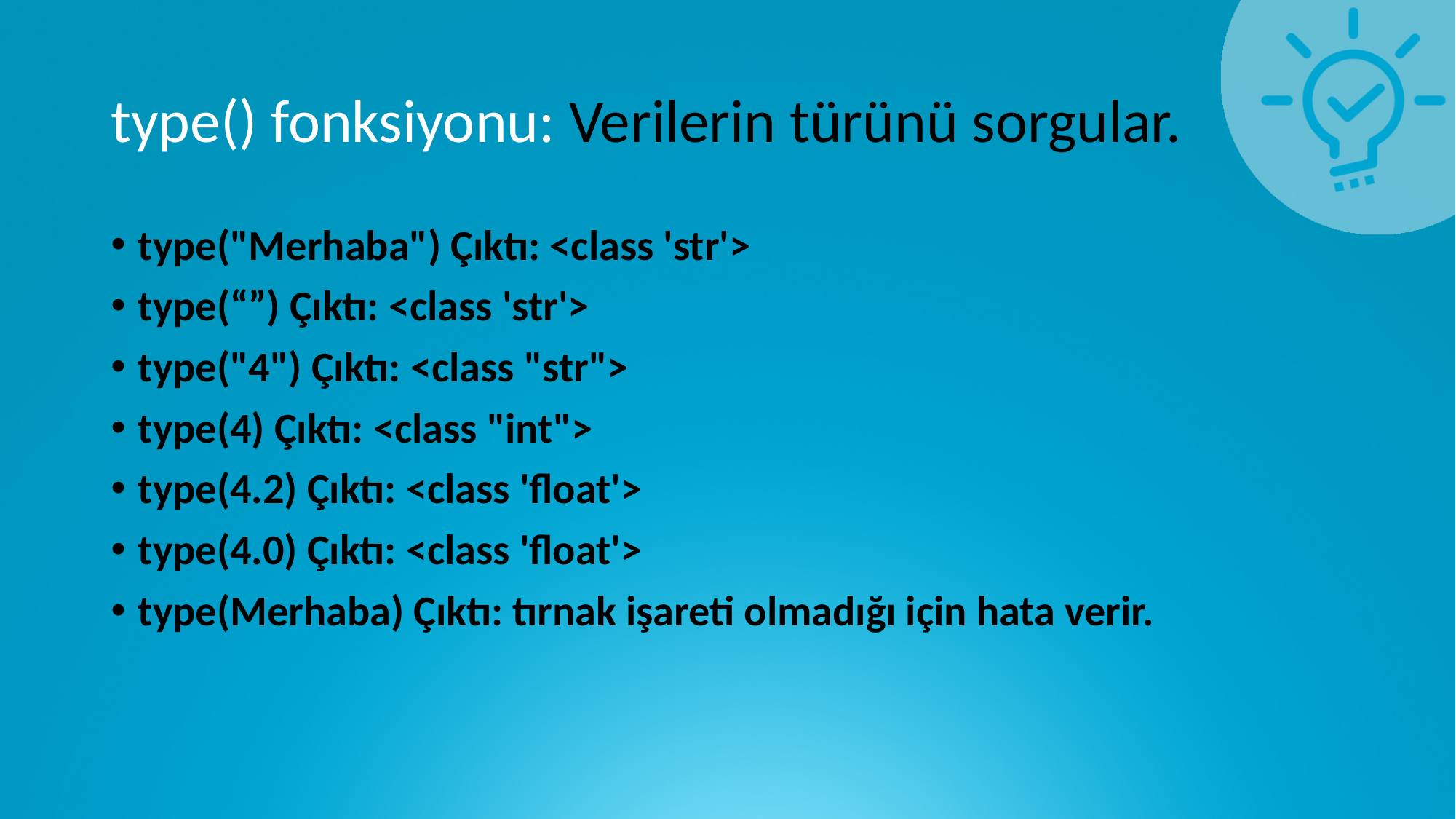

# type() fonksiyonu: Verilerin türünü sorgular.
type("Merhaba") Çıktı: <class 'str'>
type(“”) Çıktı: <class 'str'>
type("4") Çıktı: <class "str">
type(4) Çıktı: <class "int">
type(4.2) Çıktı: <class 'float'>
type(4.0) Çıktı: <class 'float'>
type(Merhaba) Çıktı: tırnak işareti olmadığı için hata verir.